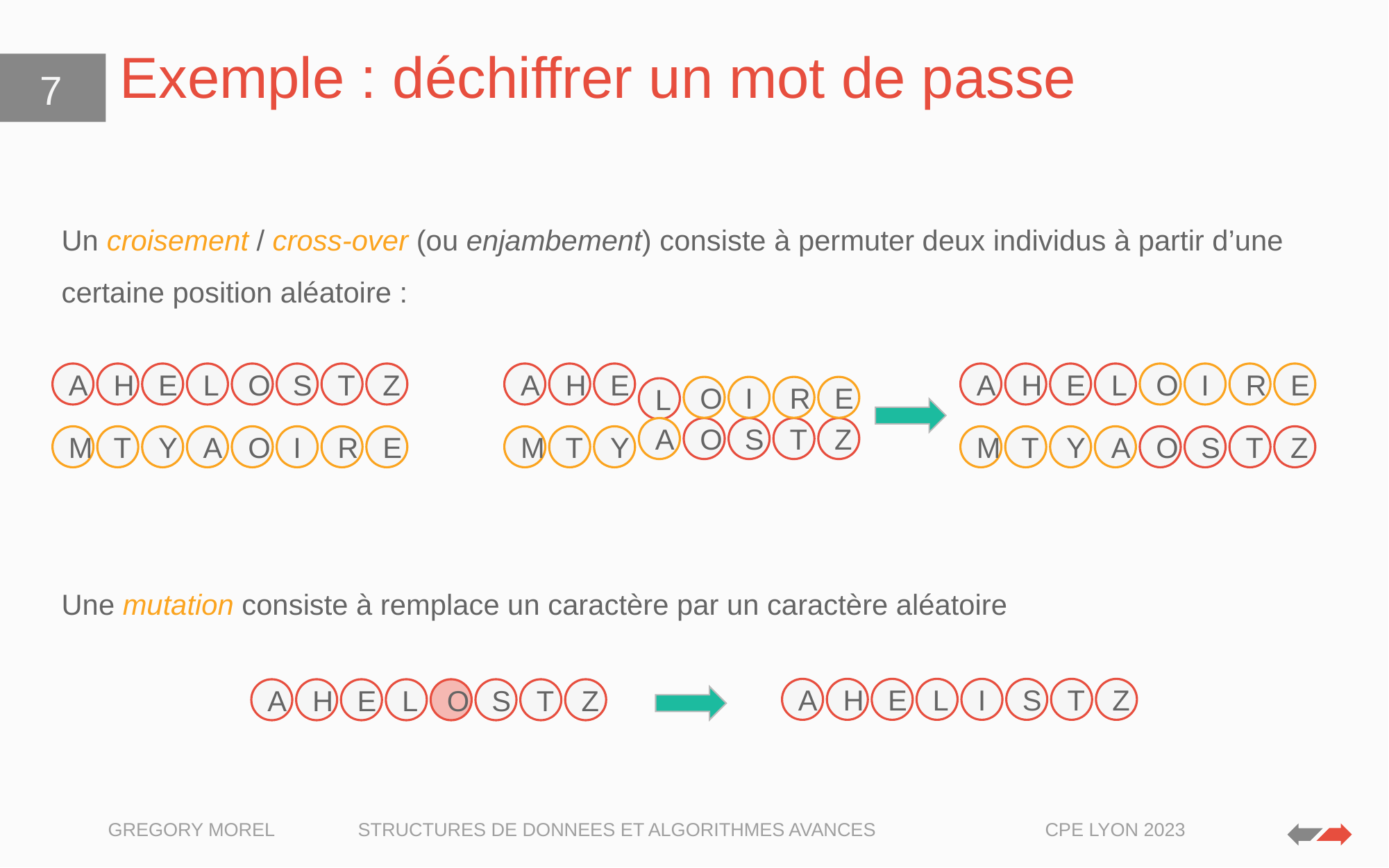

# Exemple : déchiffrer un mot de passe
7

Un croisement / cross-over (ou enjambement) consiste à permuter deux individus à partir d’une certaine position aléatoire :

Une mutation consiste à remplace un caractère par un caractère aléatoire
A
H
E
L
O
S
T
Z
A
H
E
A
H
E
L
O
I
R
E
O
I
R
E
L

A
O
S
T
Z
M
T
Y
A
O
I
R
E
M
T
Y
M
T
Y
A
O
S
T
Z
A
H
E
L
I
S
T
Z
A
H
E
L
O
S
T
Z